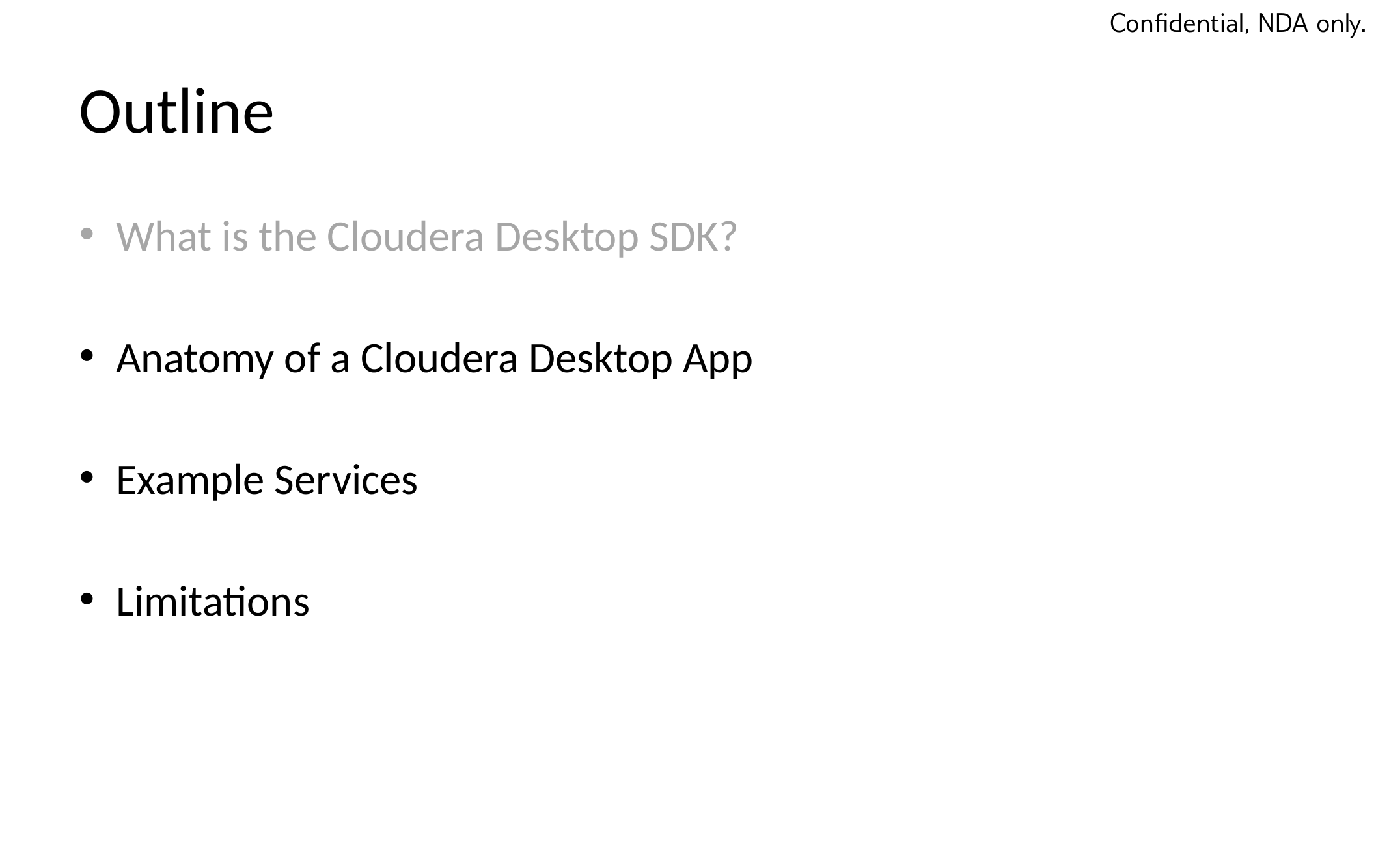

# Outline
What is the Cloudera Desktop SDK?

Anatomy of a Cloudera Desktop App

Example Services

Limitations